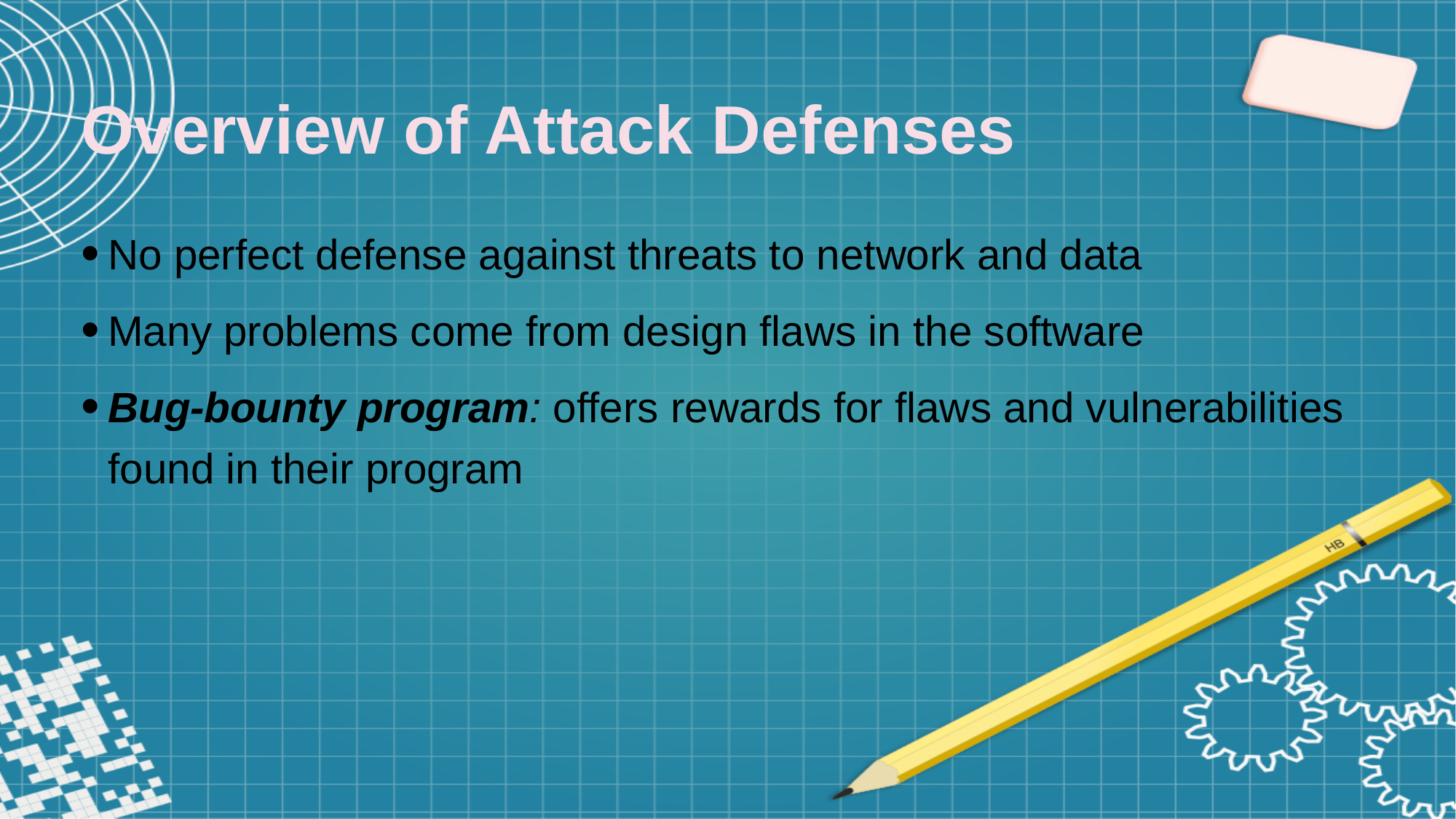

Overview of Attack Defenses
No perfect defense against threats to network and data
Many problems come from design flaws in the software
Bug-bounty program: offers rewards for flaws and vulnerabilities found in their program